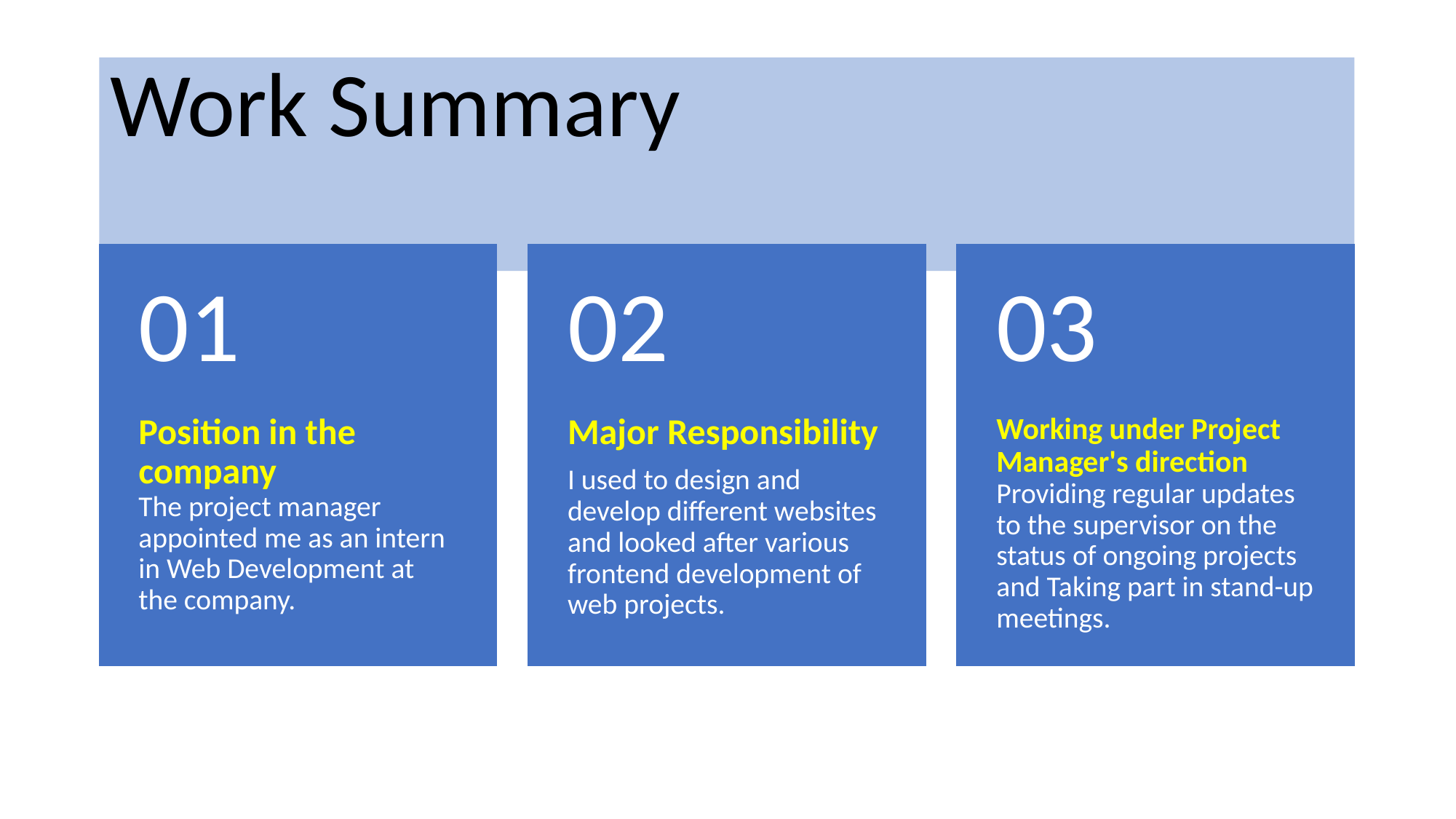

# Work Summary
Position in the company
The project manager appointed me as an intern in Web Development at the company.
01
Major Responsibility
I used to design and develop different websites and looked after various frontend development of web projects.
02
Working under Project Manager's direction
Providing regular updates to the supervisor on the status of ongoing projects and Taking part in stand-up meetings.
03